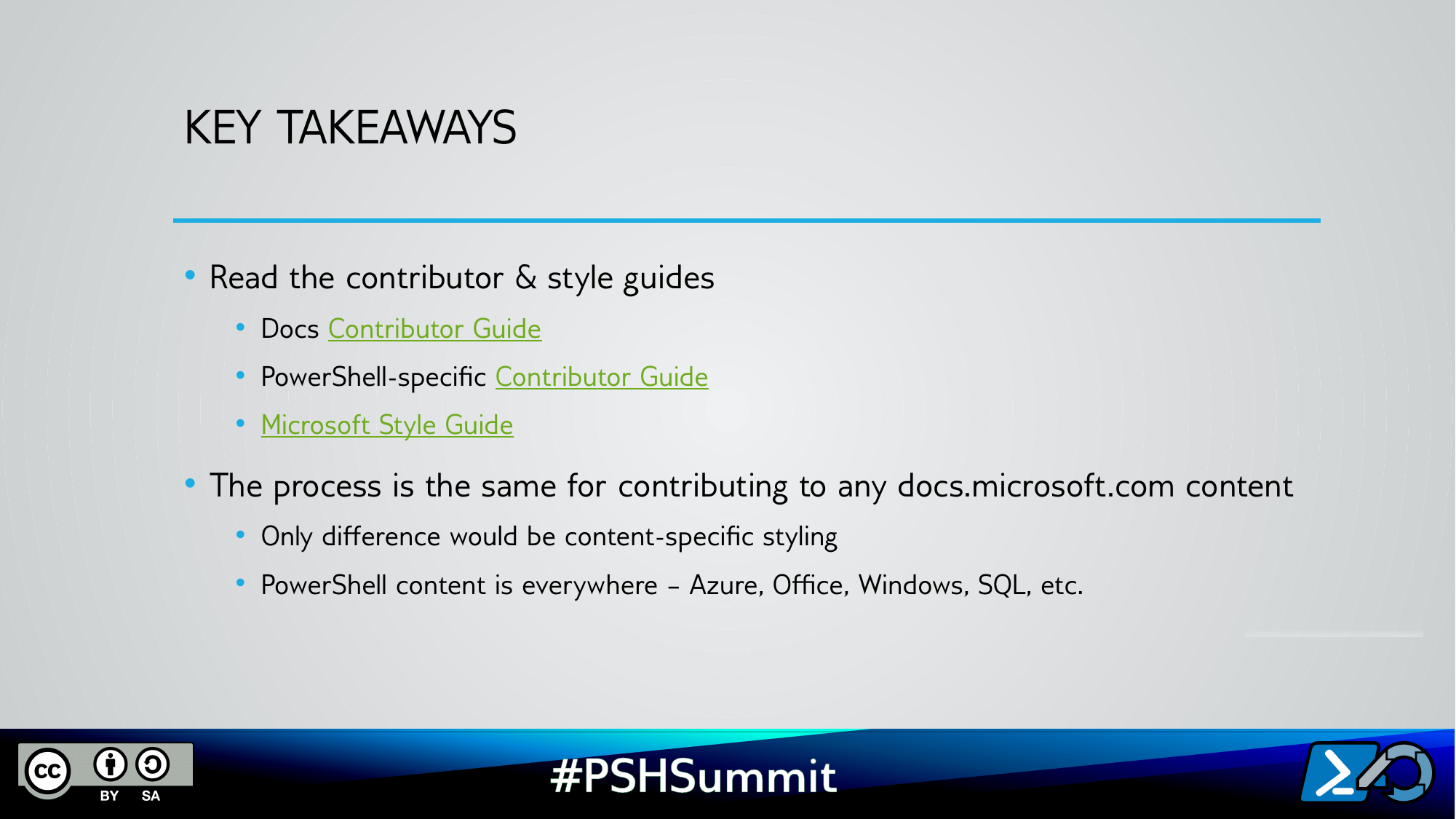

# Key takeaways
Read the contributor & style guides
Docs Contributor Guide
PowerShell-specific Contributor Guide
Microsoft Style Guide
The process is the same for contributing to any docs.microsoft.com content
Only difference would be content-specific styling
PowerShell content is everywhere – Azure, Office, Windows, SQL, etc.